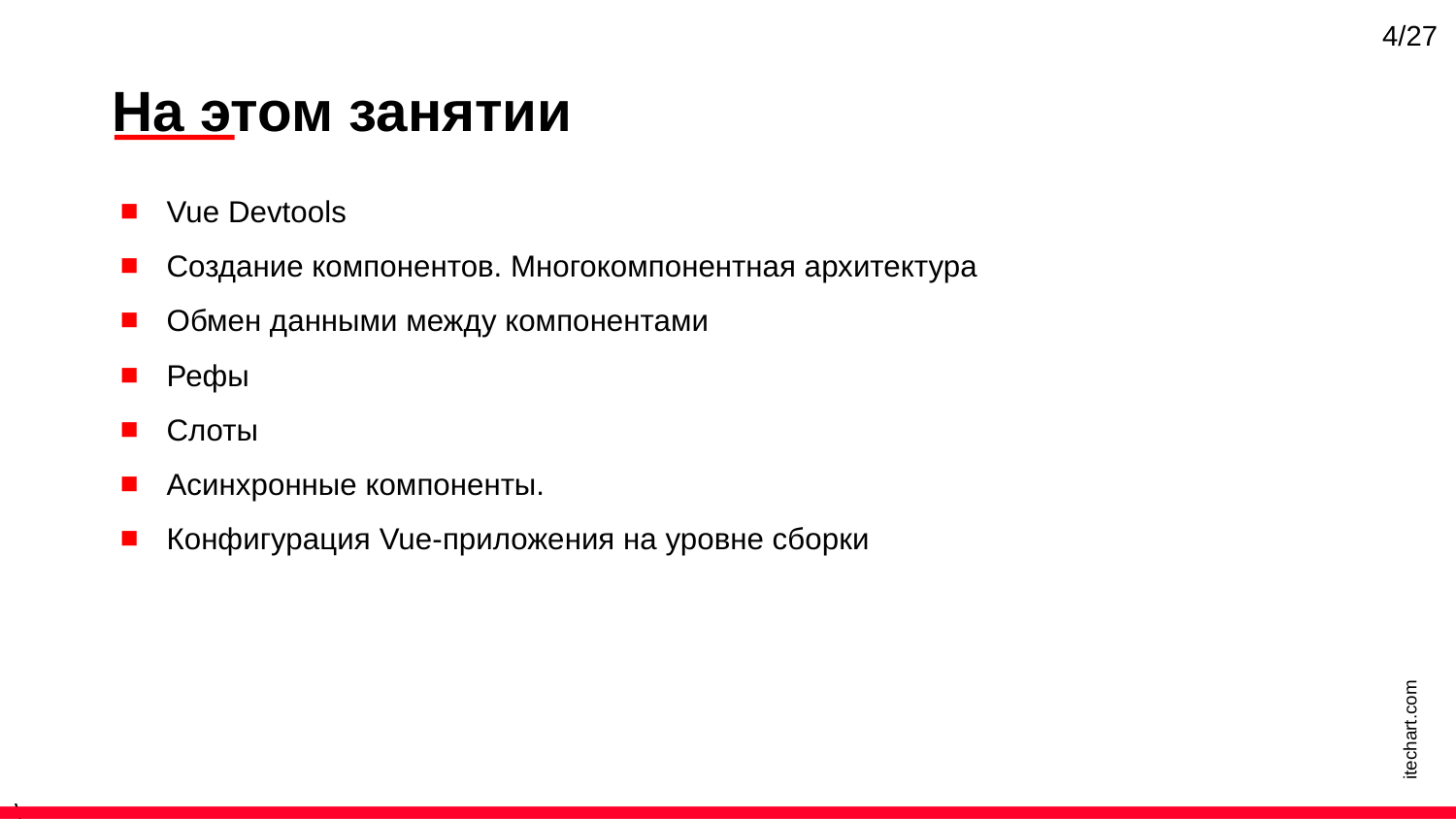

4/27
На этом занятии

Vue Devtools
Создание компонентов. Многокомпонентная архитектура
Обмен данными между компонентами
Рефы
Слоты
Асинхронные компоненты.
Конфигурация Vue-приложения на уровне сборки
itechart.com